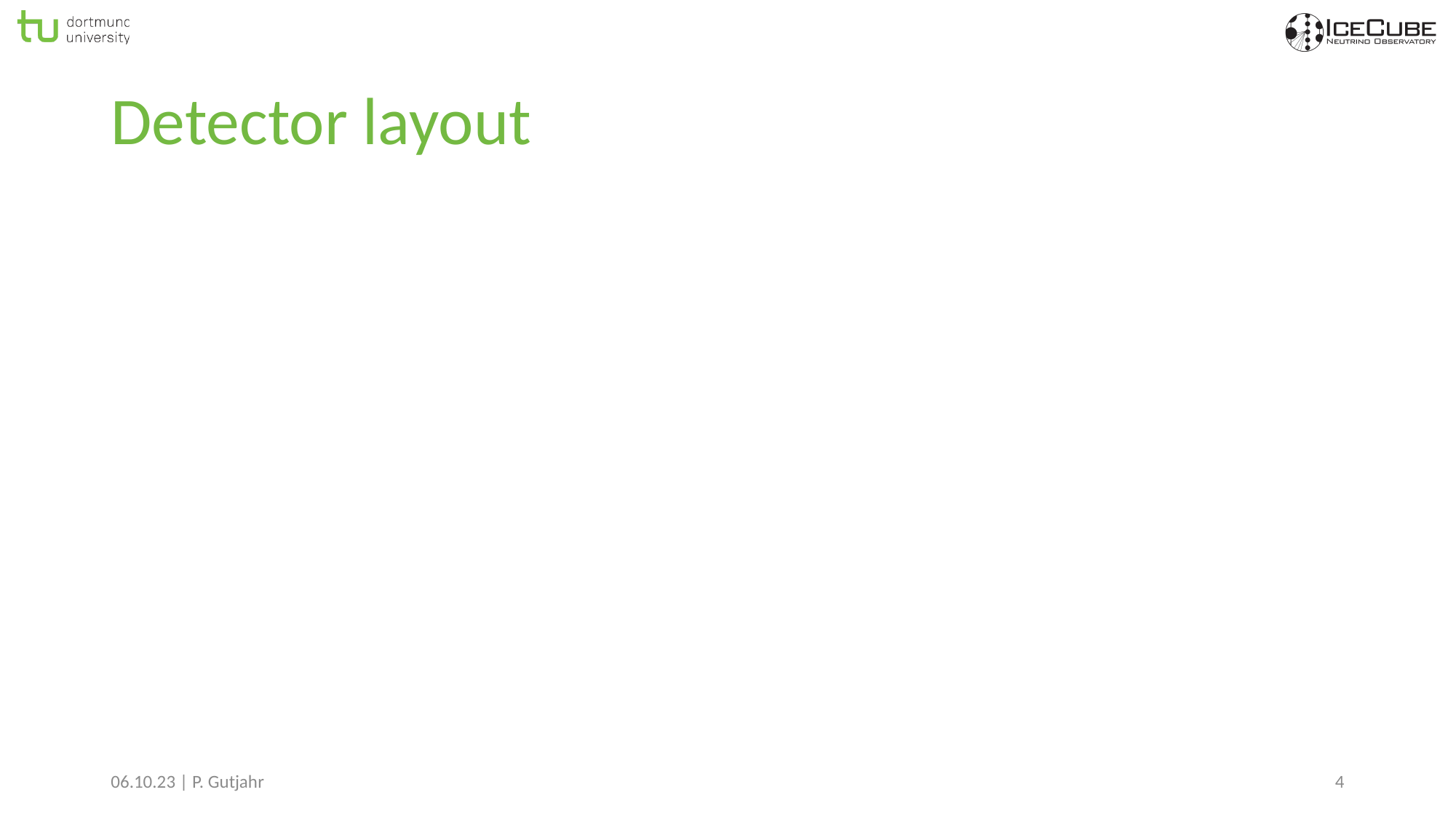

# Detector layout

06.10.23 | P. Gutjahr
4